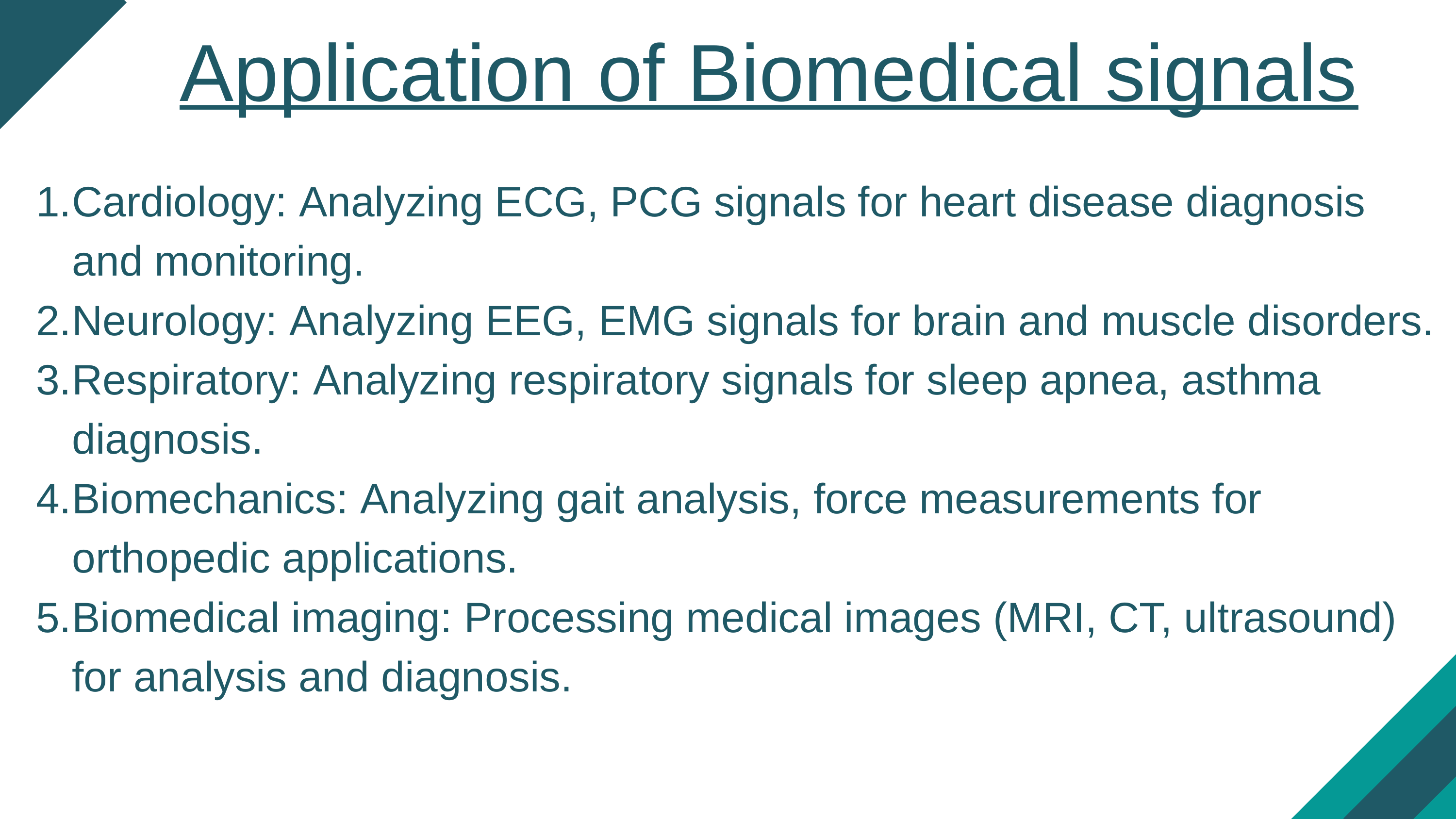

Application of Biomedical signals

Cardiology: Analyzing ECG, PCG signals for heart disease diagnosis and monitoring.
Neurology: Analyzing EEG, EMG signals for brain and muscle disorders.
Respiratory: Analyzing respiratory signals for sleep apnea, asthma diagnosis.
Biomechanics: Analyzing gait analysis, force measurements for orthopedic applications.
Biomedical imaging: Processing medical images (MRI, CT, ultrasound) for analysis and diagnosis.